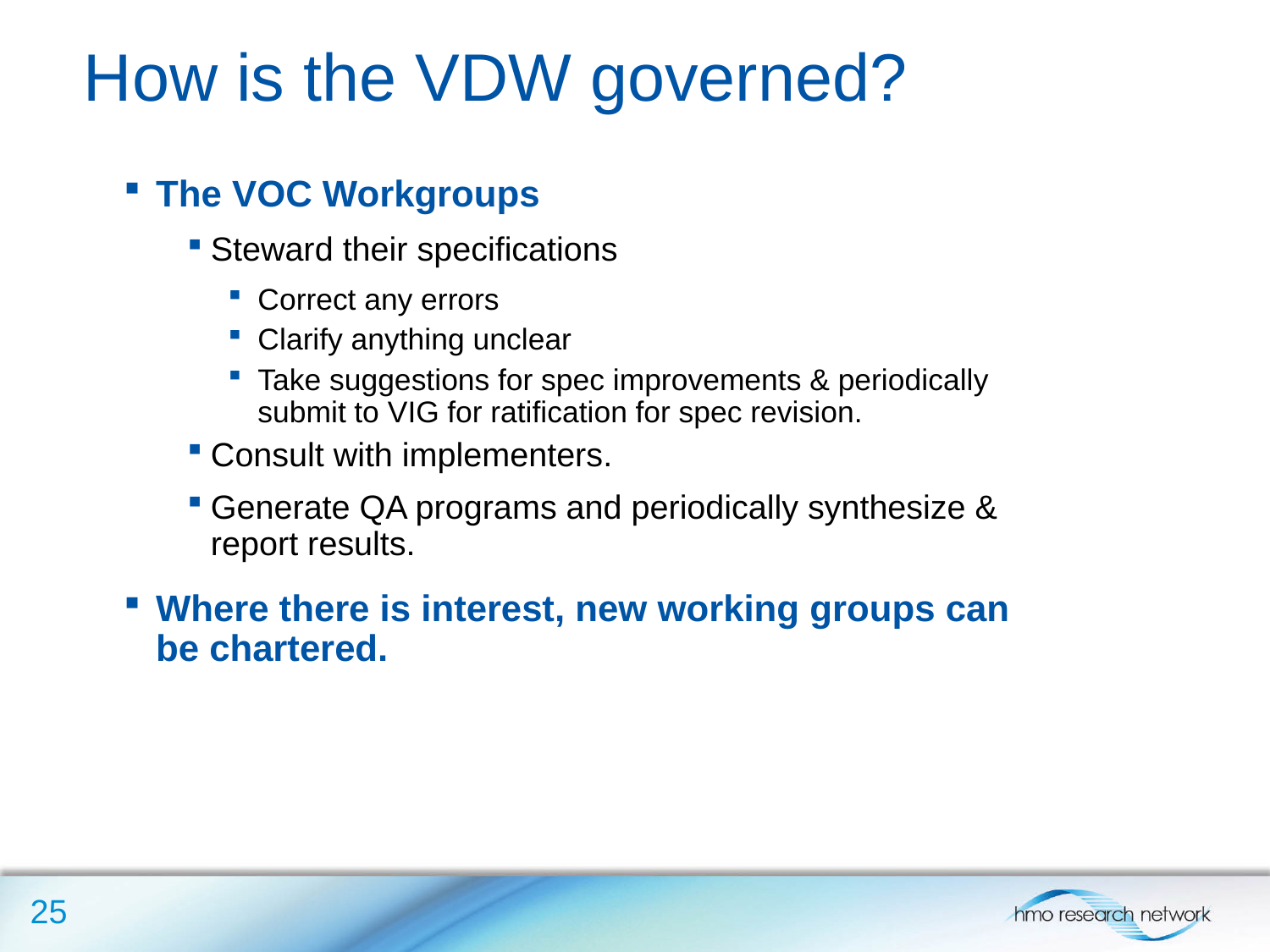

How is the VDW governed?
The VOC Workgroups
Steward their specifications
Correct any errors
Clarify anything unclear
Take suggestions for spec improvements & periodically submit to VIG for ratification for spec revision.
Consult with implementers.
Generate QA programs and periodically synthesize & report results.
Where there is interest, new working groups can be chartered.